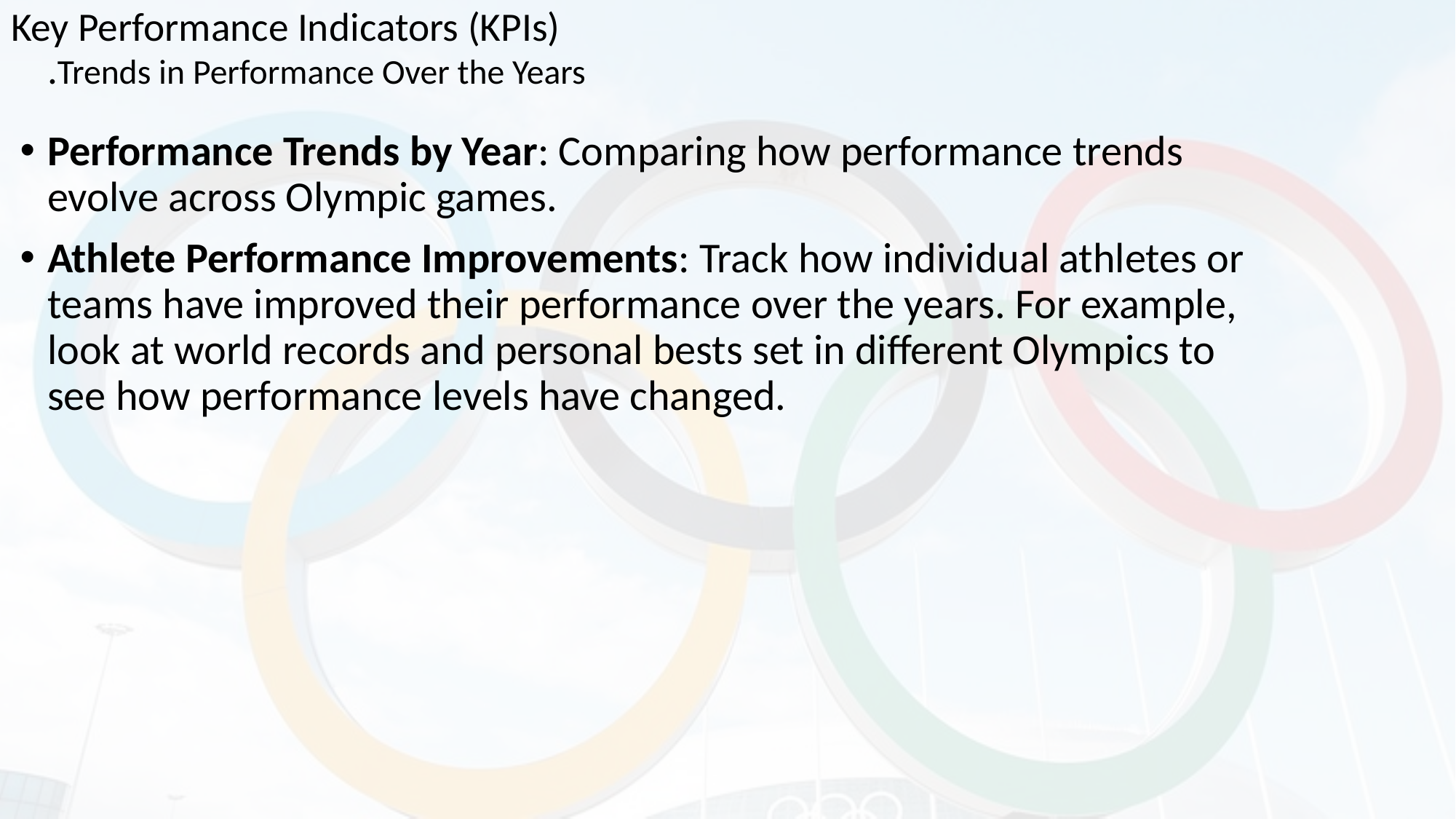

# Key Performance Indicators (KPIs) .Trends in Performance Over the Years
Performance Trends by Year: Comparing how performance trends evolve across Olympic games.
Athlete Performance Improvements: Track how individual athletes or teams have improved their performance over the years. For example, look at world records and personal bests set in different Olympics to see how performance levels have changed.